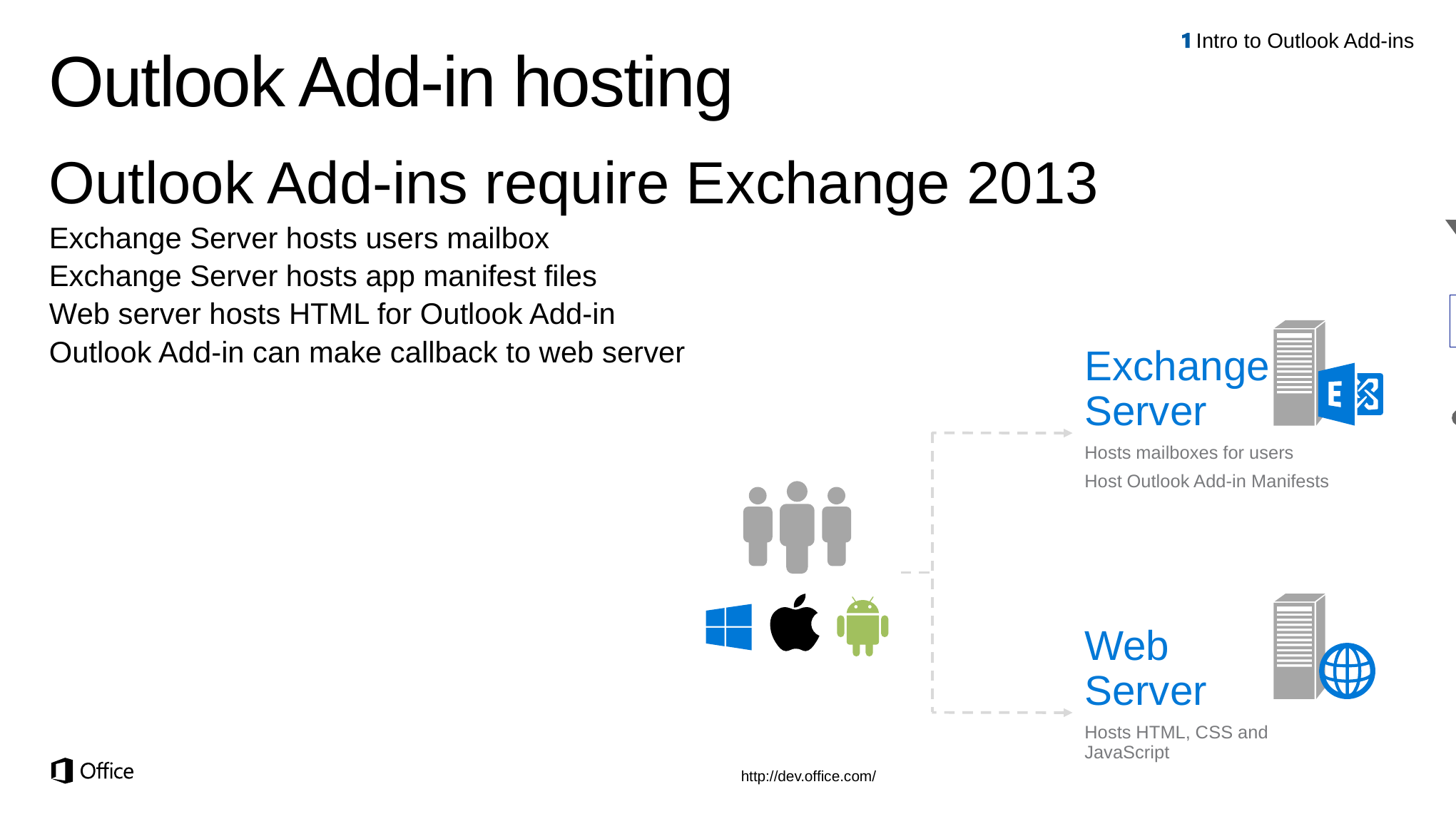

Intro to Outlook Add-ins

# Outlook Add-in hosting
Outlook Add-ins require Exchange 2013
Exchange Server hosts users mailbox
Exchange Server hosts app manifest files
Web server hosts HTML for Outlook Add-in
Outlook Add-in can make callback to web server

EWS

Exchange Server
Hosts mailboxes for users
Host Outlook Add-in Manifests

Web
Server
Hosts HTML, CSS and JavaScript